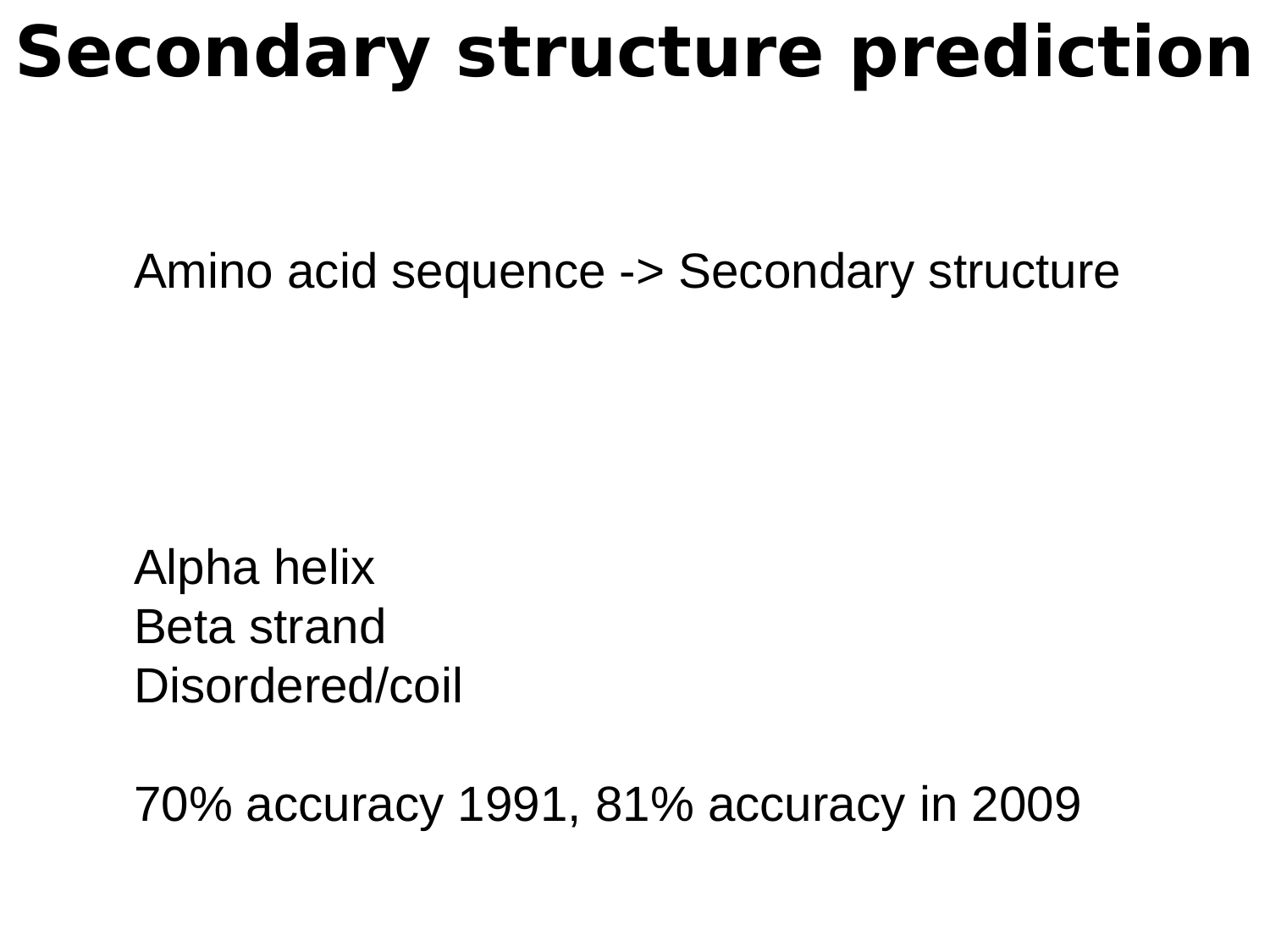

Secondary structure prediction
Amino acid sequence -> Secondary structure

Alpha helix
Beta strand
Disordered/coil

70% accuracy 1991, 81% accuracy in 2009